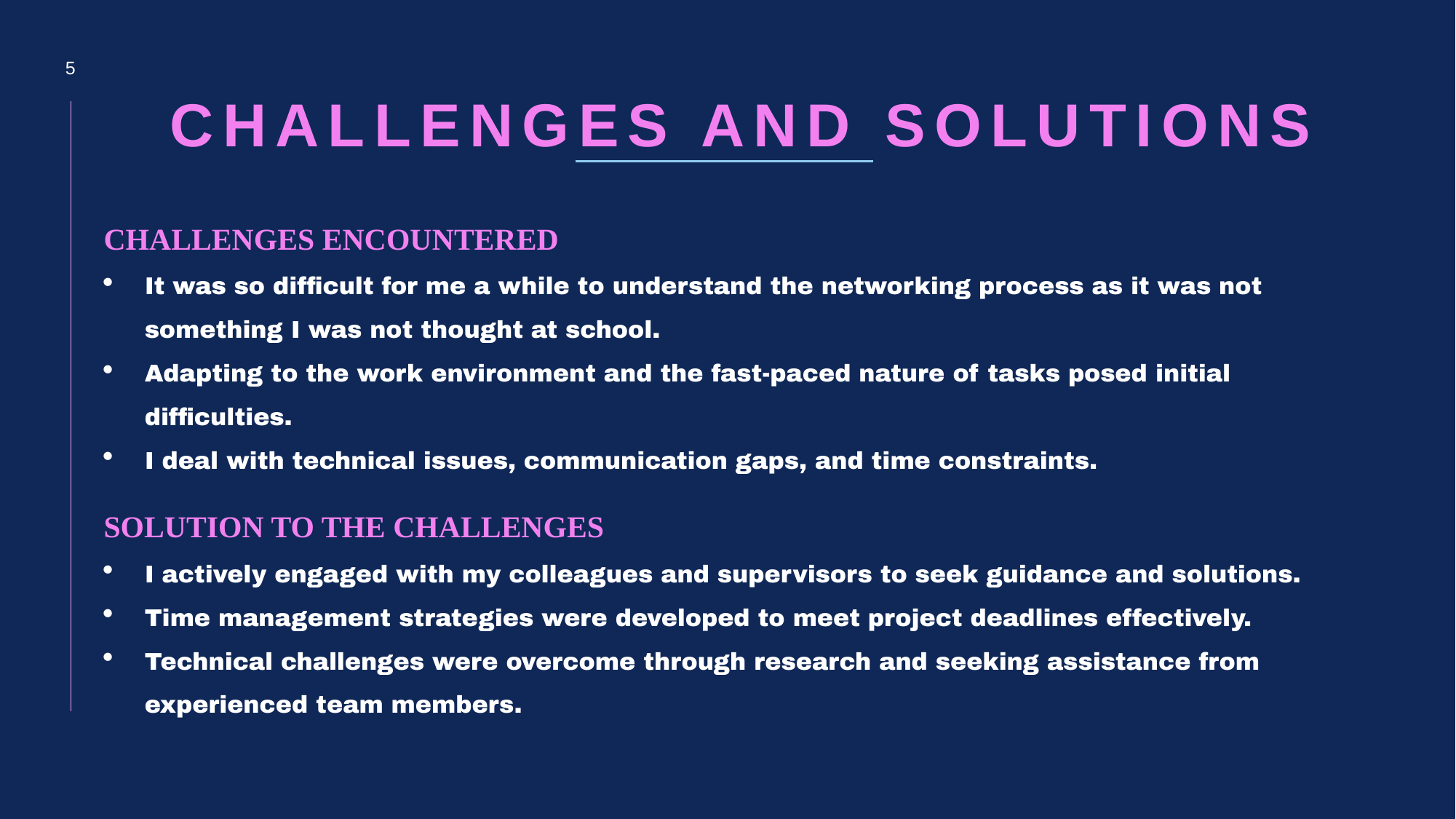

5
# Challenges and Solutions
CHALLENGES ENCOUNTERED
It was so difficult for me a while to understand the networking process as it was not something I was not thought at school.
Adapting to the work environment and the fast-paced nature of tasks posed initial difficulties.
I deal with technical issues, communication gaps, and time constraints.
SOLUTION TO THE CHALLENGES
I actively engaged with my colleagues and supervisors to seek guidance and solutions.
Time management strategies were developed to meet project deadlines effectively.
Technical challenges were overcome through research and seeking assistance from experienced team members.